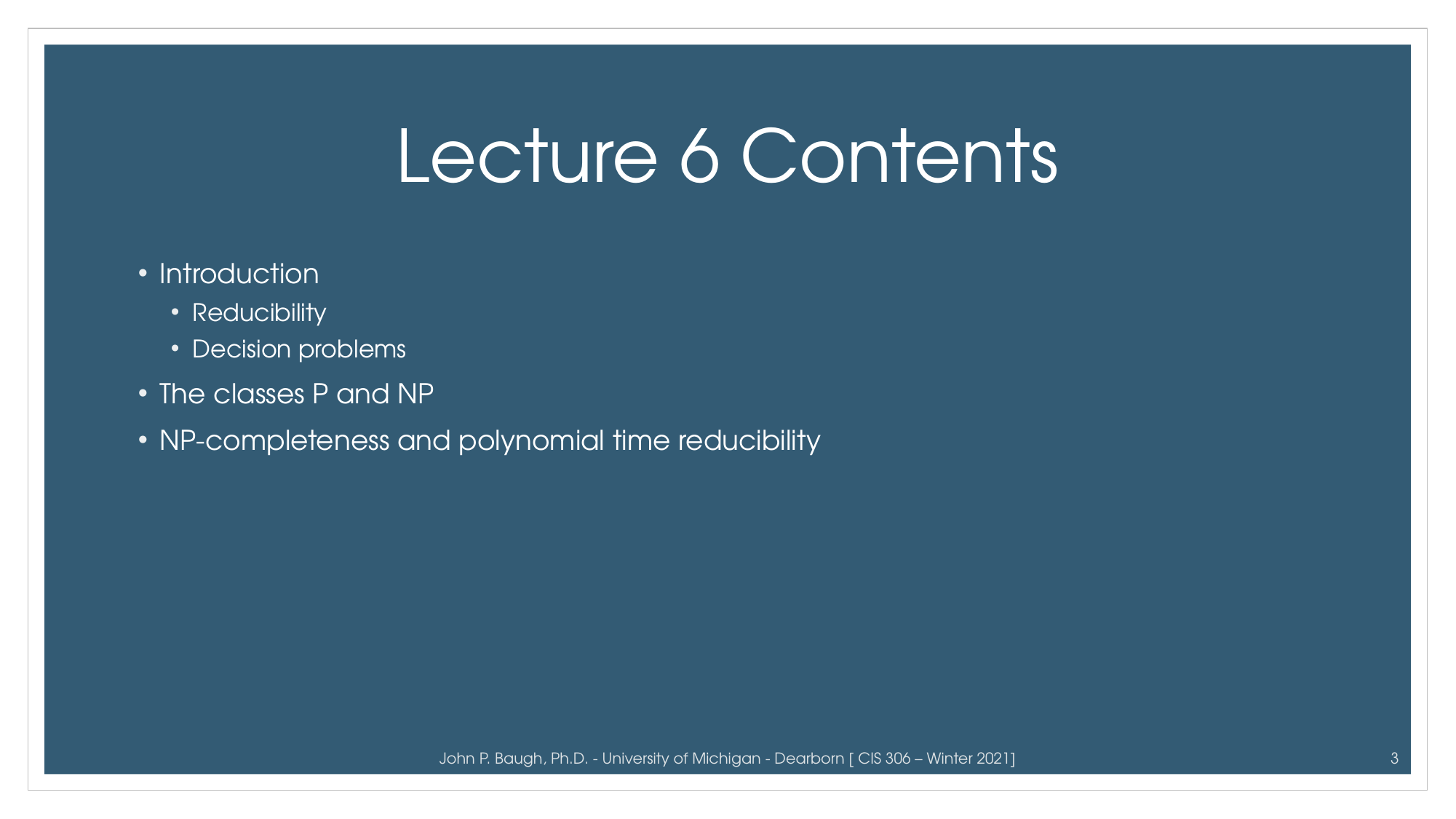

# Lecture 6 Contents
Introduction
Reducibility
Decision problems
The classes P and NP
NP-completeness and polynomial time reducibility
John P. Baugh, Ph.D. - University of Michigan - Dearborn [ CIS 306 – Winter 2021]
3